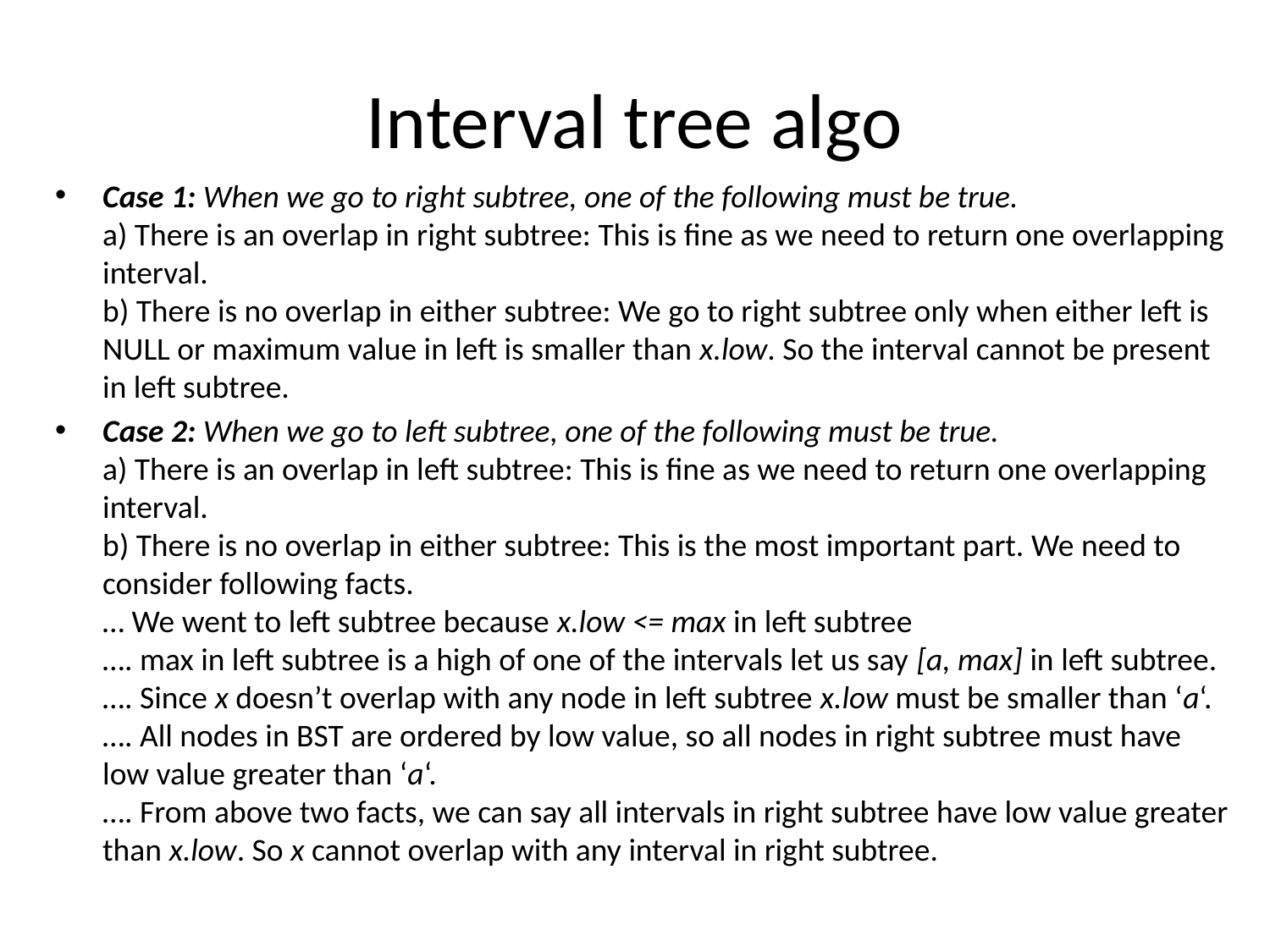

# Interval tree algo
Case 1: When we go to right subtree, one of the following must be true.
a) There is an overlap in right subtree: This is fine as we need to return one overlapping interval.
b) There is no overlap in either subtree: We go to right subtree only when either left is NULL or maximum value in left is smaller than x.low. So the interval cannot be present in left subtree.
Case 2: When we go to left subtree, one of the following must be true.
a) There is an overlap in left subtree: This is fine as we need to return one overlapping interval.
b) There is no overlap in either subtree: This is the most important part. We need to consider following facts.
… We went to left subtree because x.low <= max in left subtree
…. max in left subtree is a high of one of the intervals let us say [a, max] in left subtree.
…. Since x doesn’t overlap with any node in left subtree x.low must be smaller than ‘a‘.
…. All nodes in BST are ordered by low value, so all nodes in right subtree must have low value greater than ‘a‘.
…. From above two facts, we can say all intervals in right subtree have low value greater than x.low. So x cannot overlap with any interval in right subtree.